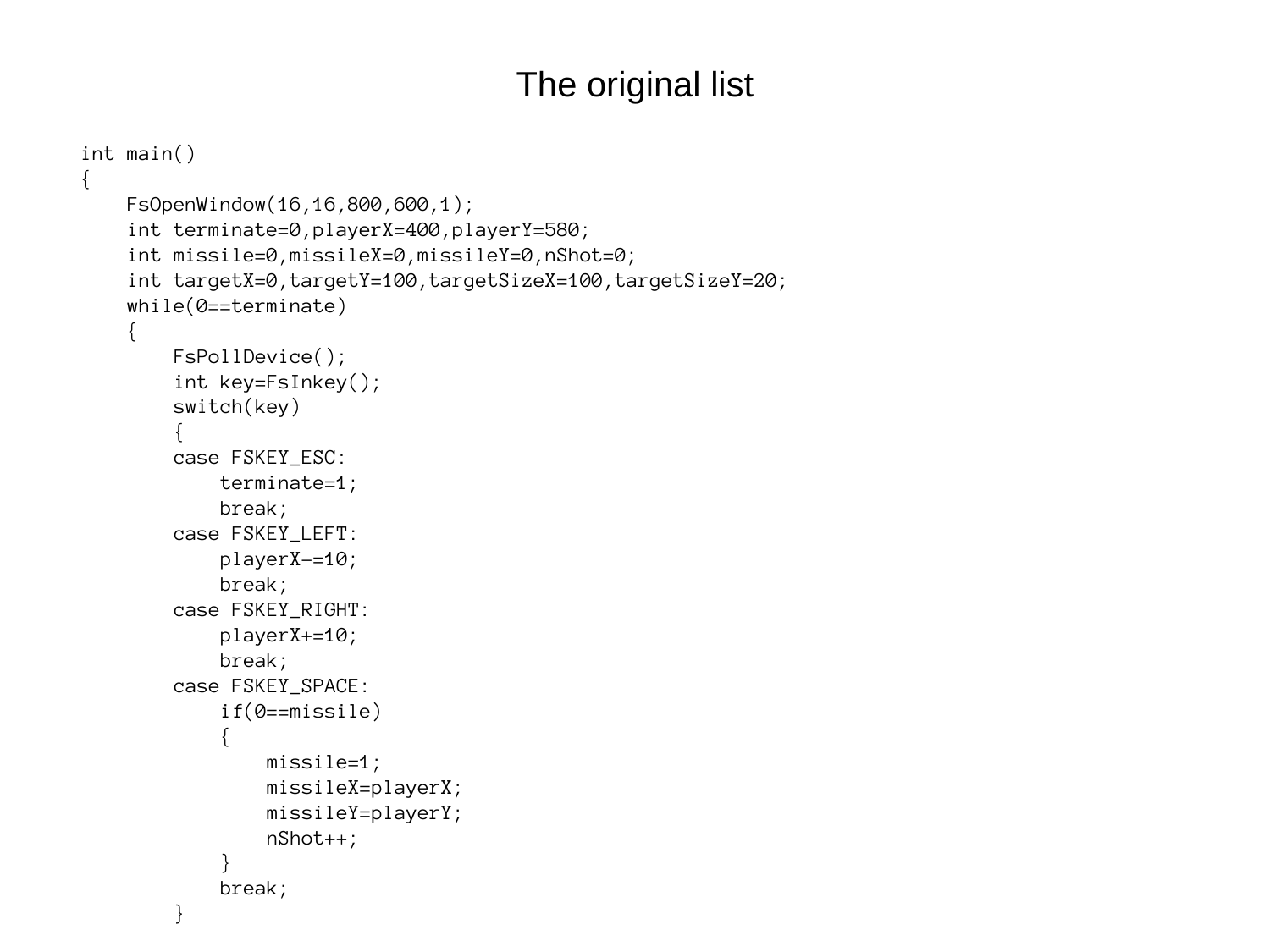

# The original list
int main()
{
    FsOpenWindow(16,16,800,600,1);
    int terminate=0,playerX=400,playerY=580;
    int missile=0,missileX=0,missileY=0,nShot=0;
    int targetX=0,targetY=100,targetSizeX=100,targetSizeY=20;
    while(0==terminate)
    {
        FsPollDevice();
        int key=FsInkey();
        switch(key)
        {
        case FSKEY_ESC:
            terminate=1;
            break;
        case FSKEY_LEFT:
            playerX-=10;
            break;
        case FSKEY_RIGHT:
            playerX+=10;
            break;
        case FSKEY_SPACE:
            if(0==missile)
            {
                missile=1;
                missileX=playerX;
                missileY=playerY;
                nShot++;
            }
            break;
        }